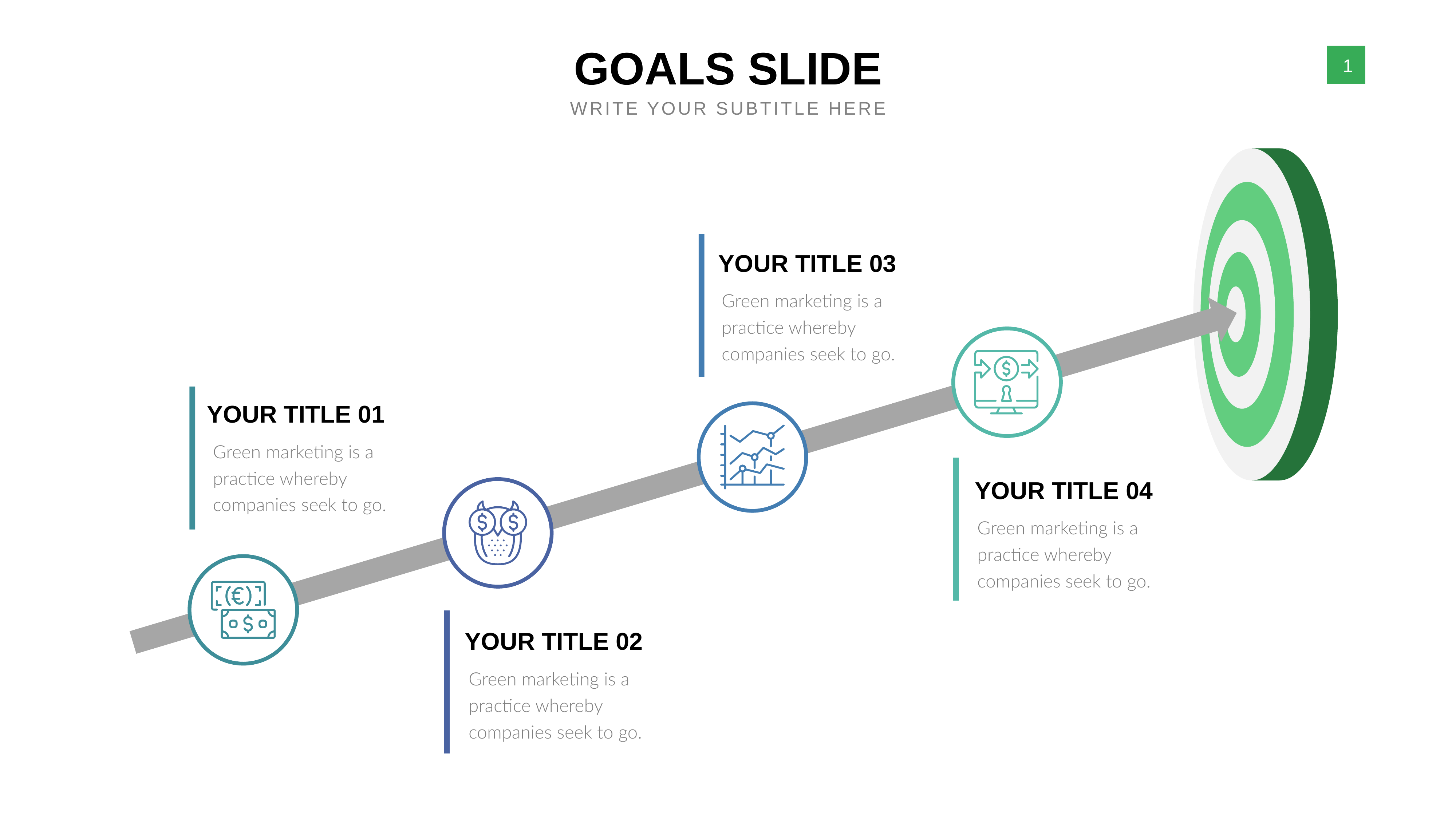

GOALS SLIDE
WRITE YOUR SUBTITLE HERE

YOUR TITLE 03
Green marketing is a practice whereby companies seek to go.

YOUR TITLE 01

Green marketing is a practice whereby companies seek to go.

YOUR TITLE 04

Green marketing is a practice whereby companies seek to go.

YOUR TITLE 02
Green marketing is a practice whereby companies seek to go.